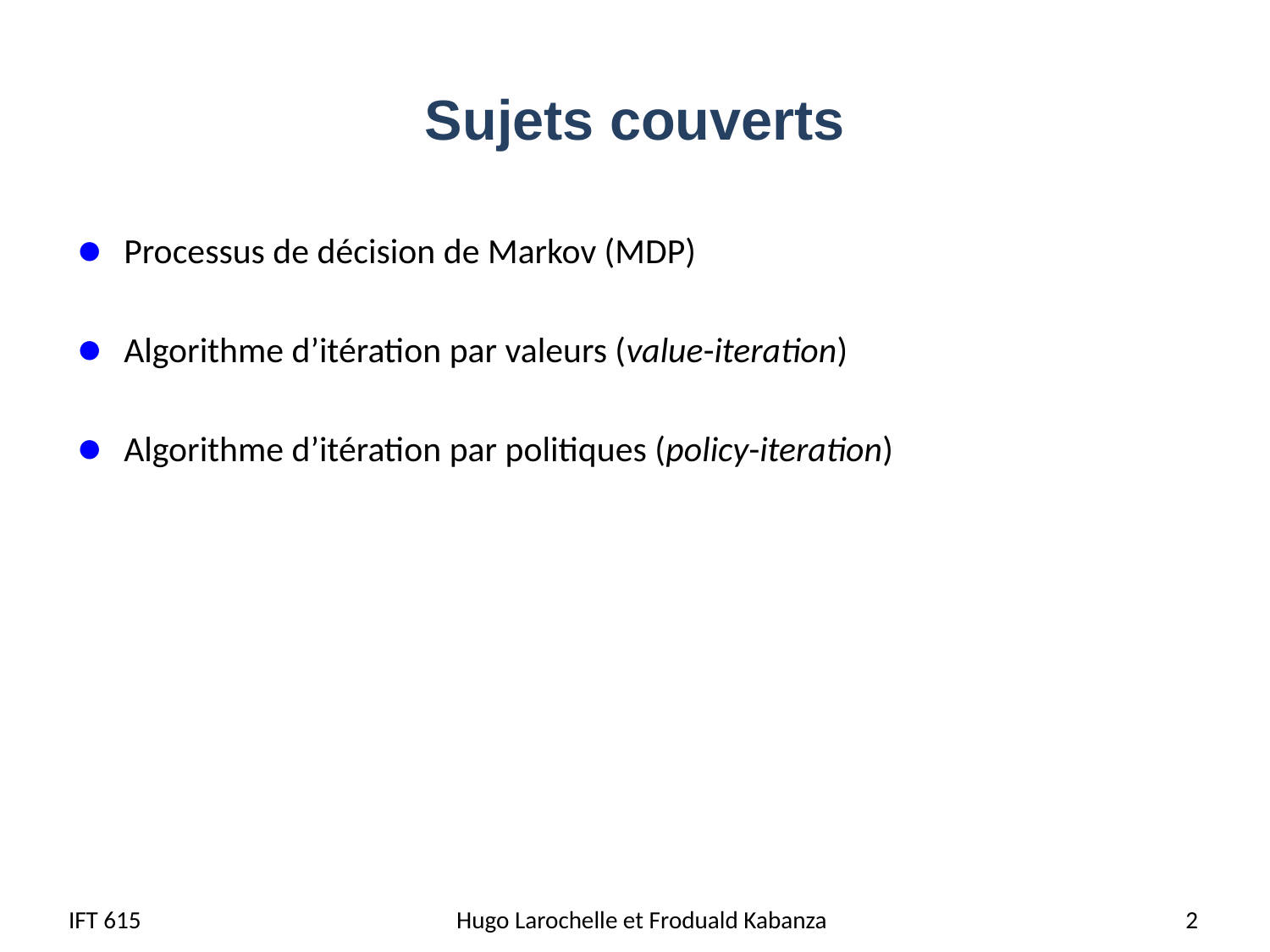

# Sujets couverts
Processus de décision de Markov (MDP)

Algorithme d’itération par valeurs (value-iteration)

Algorithme d’itération par politiques (policy-iteration)

IFT 615
Hugo Larochelle et Froduald Kabanza
2